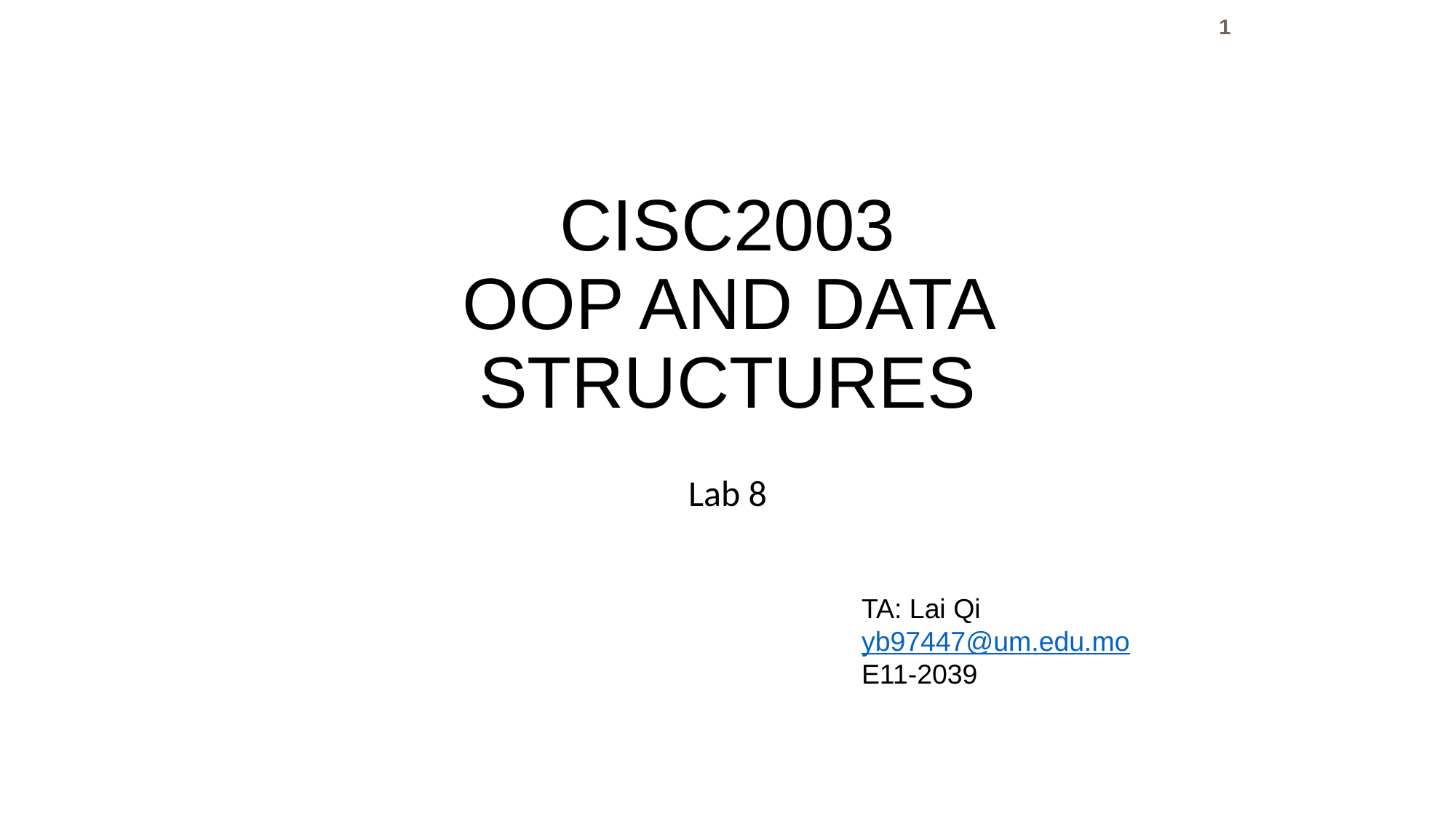

1
# CISC2003 OOP AND DATA STRUCTURES
Lab 8
TA: Lai Qi
yb97447@um.edu.mo
E11-2039